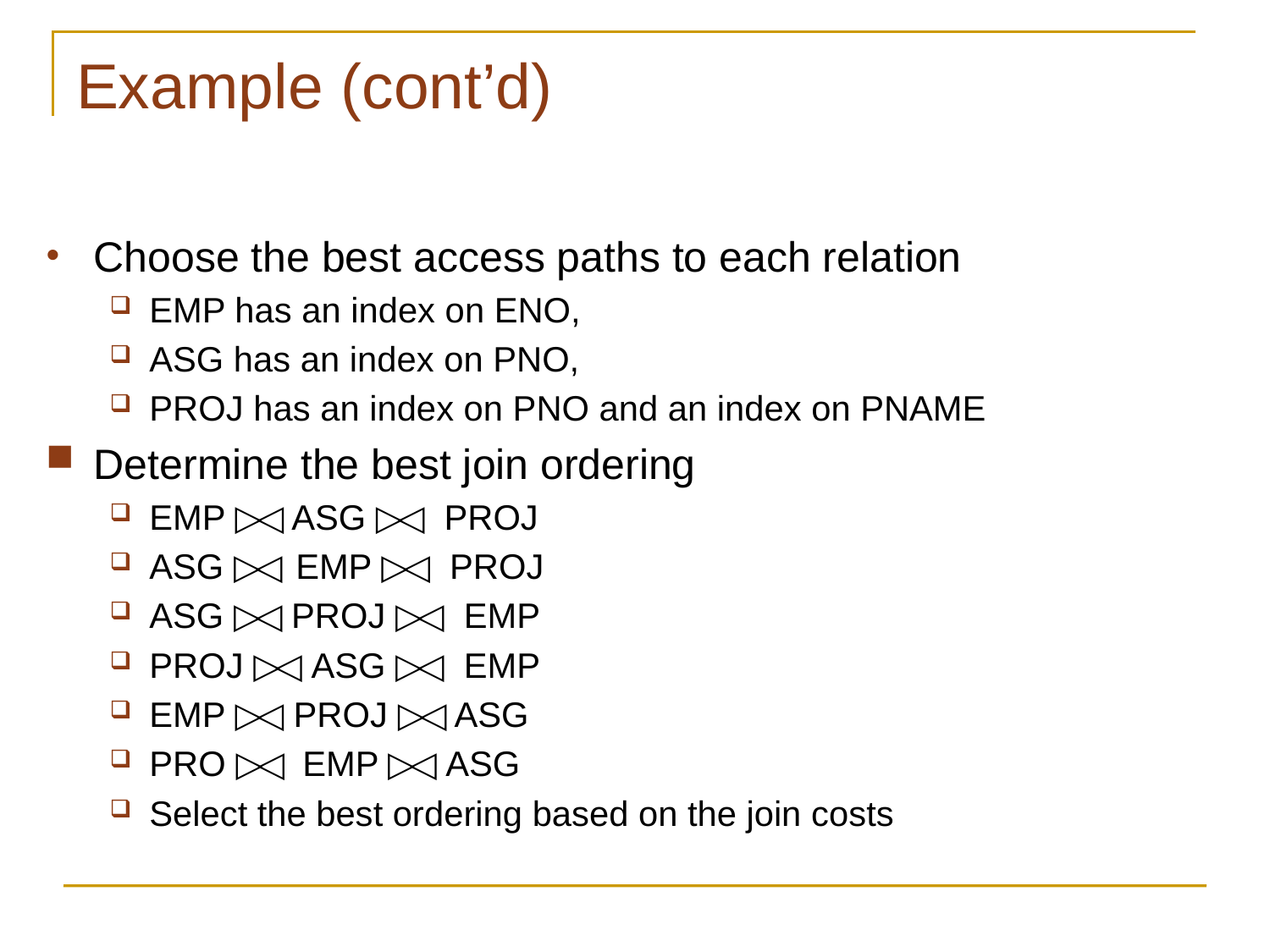

# Example (cont’d)
Choose the best access paths to each relation
EMP has an index on ENO,
ASG has an index on PNO,
PROJ has an index on PNO and an index on PNAME
Determine the best join ordering
EMP ▷◁ ASG ▷◁  PROJ
ASG ▷◁   EMP ▷◁  PROJ
ASG ▷◁  PROJ ▷◁  EMP
PROJ ▷◁  ASG ▷◁  EMP
EMP ▷◁ PROJ ▷◁ ASG
PRO ▷◁ EMP ▷◁  ASG
Select the best ordering based on the join costs